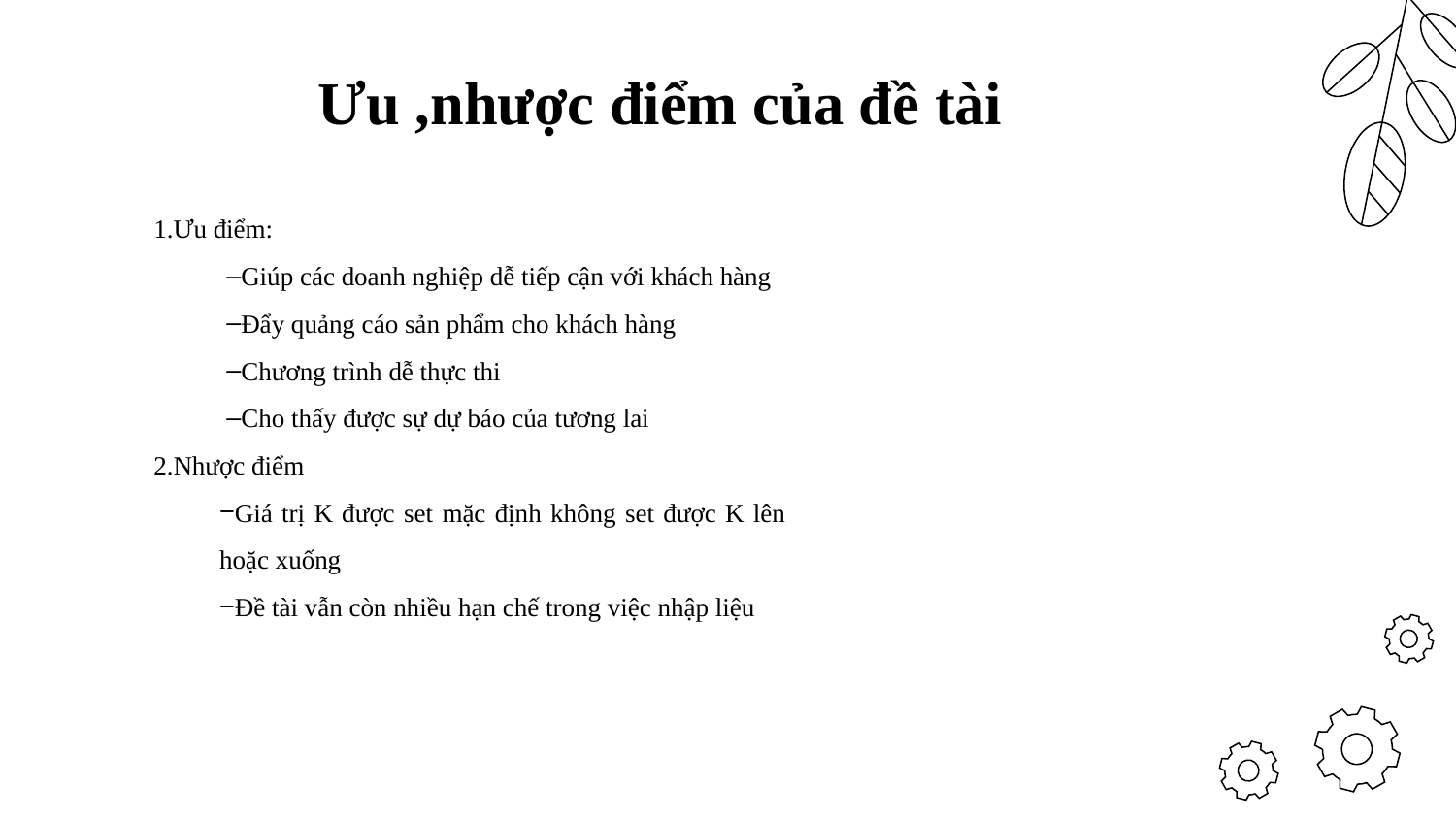

# Ưu ,nhược điểm của đề tài
Ưu điểm:
Giúp các doanh nghiệp dễ tiếp cận với khách hàng
Đẩy quảng cáo sản phẩm cho khách hàng
Chương trình dễ thực thi
Cho thấy được sự dự báo của tương lai
Nhược điểm
Giá trị K được set mặc định không set được K lên hoặc xuống
Đề tài vẫn còn nhiều hạn chế trong việc nhập liệu